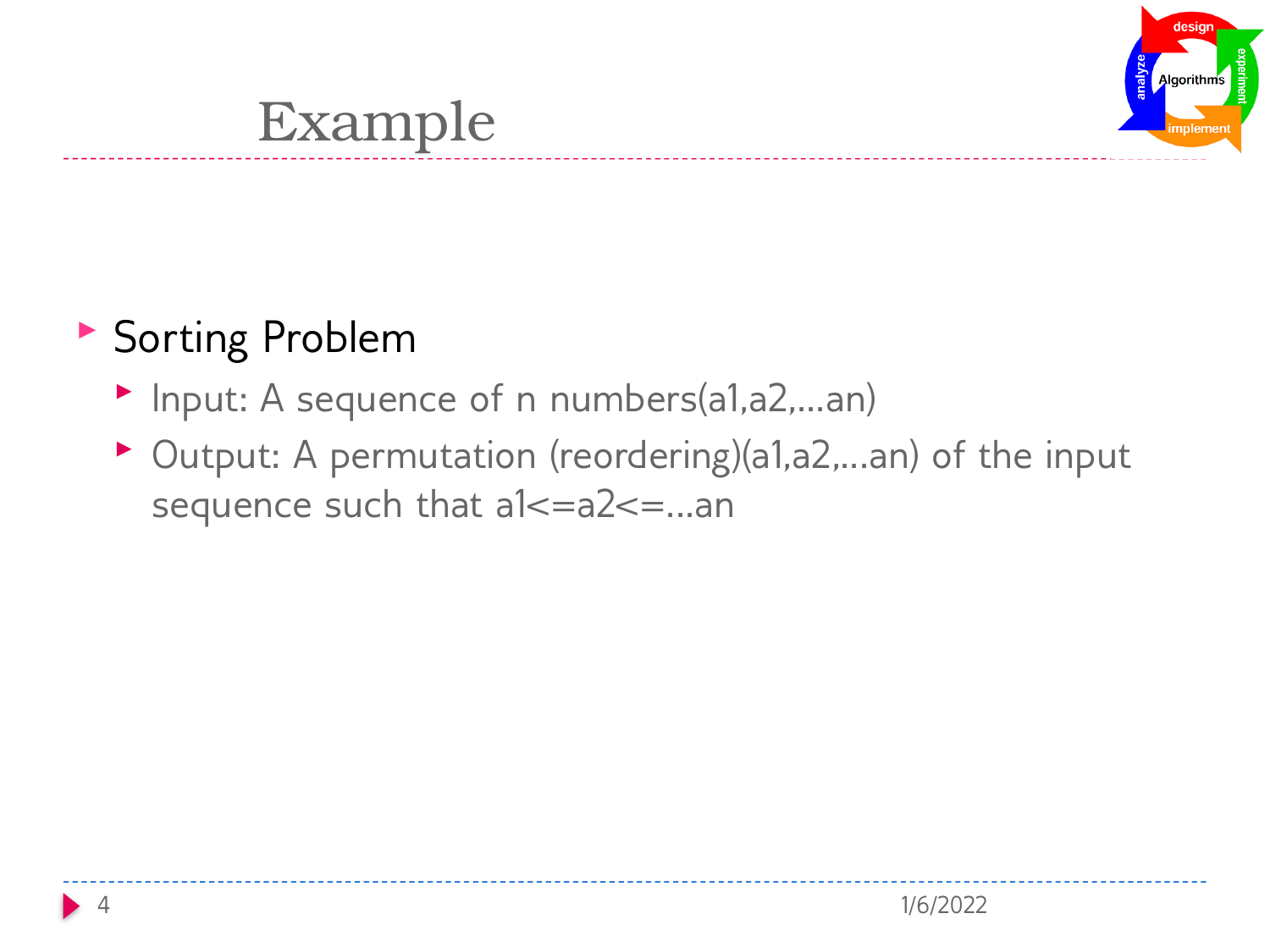

# Example

Sorting Problem
Input: A sequence of n numbers(a1,a2,...an)
Output: A permutation (reordering)(a1,a2,...an) of the input sequence such that a1<=a2<=...an

4
1/6/2022